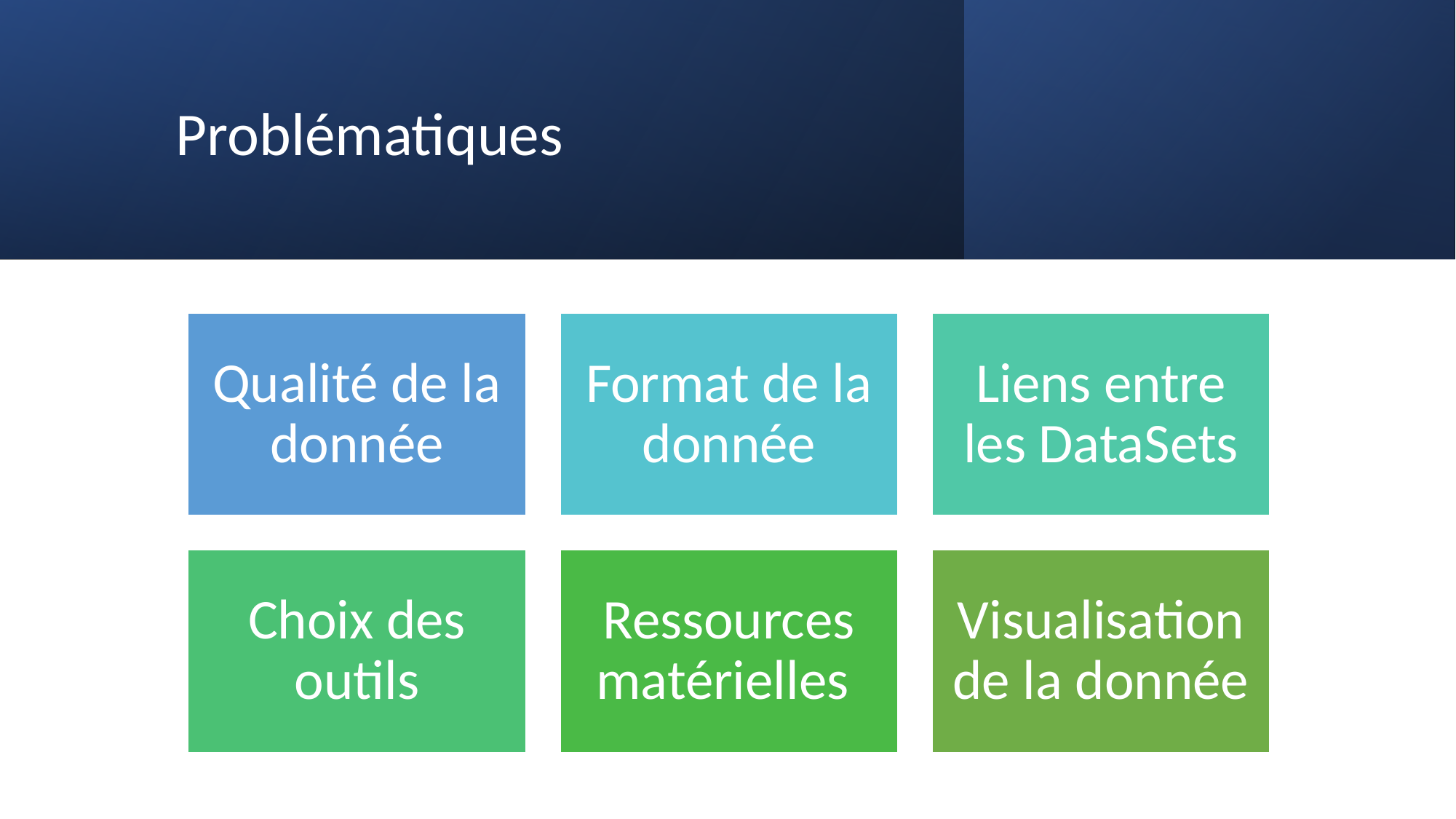

# Problématiques
Qualité de la donnée
Format de la donnée
Liens entre les DataSets
Choix des outils
Ressources matérielles
Visualisation de la donnée
4